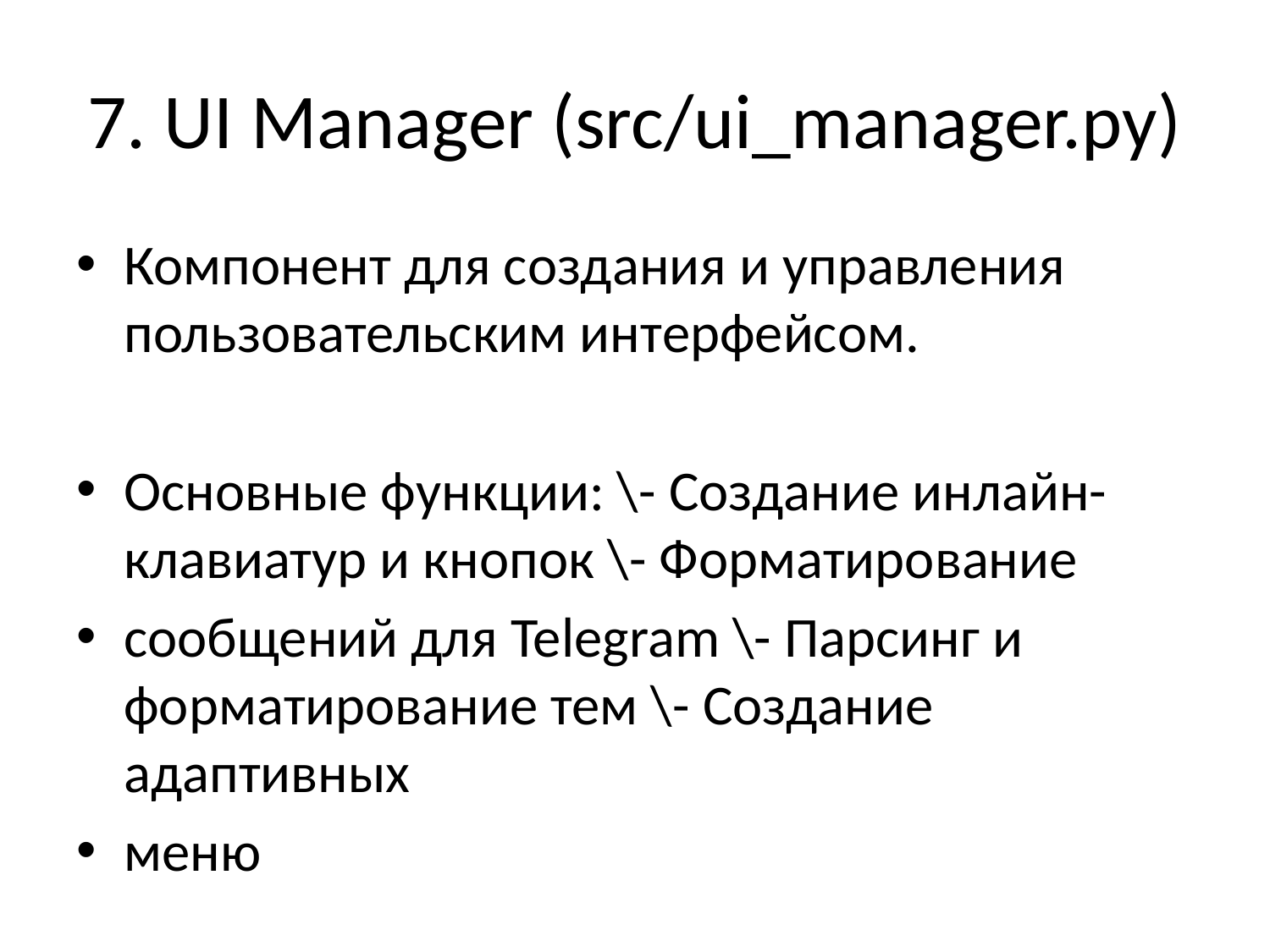

# 7. UI Manager (src/ui_manager.py)
Компонент для создания и управления пользовательским интерфейсом.

Основные функции: \- Создание инлайн-клавиатур и кнопок \- Форматирование
сообщений для Telegram \- Парсинг и форматирование тем \- Создание адаптивных
меню

#